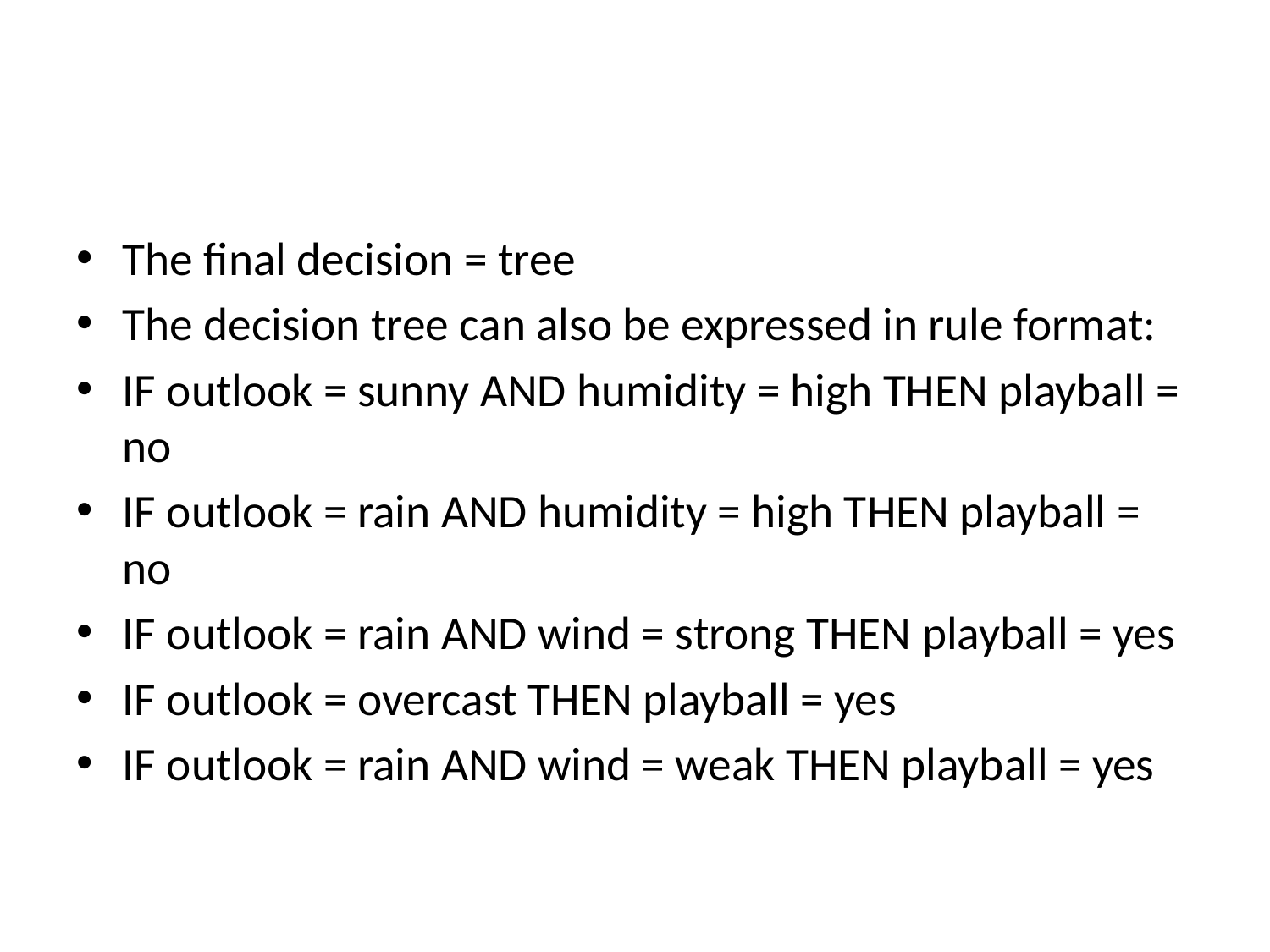

#
The final decision = tree
The decision tree can also be expressed in rule format:
IF outlook = sunny AND humidity = high THEN playball = no
IF outlook = rain AND humidity = high THEN playball = no
IF outlook = rain AND wind = strong THEN playball = yes
IF outlook = overcast THEN playball = yes
IF outlook = rain AND wind = weak THEN playball = yes